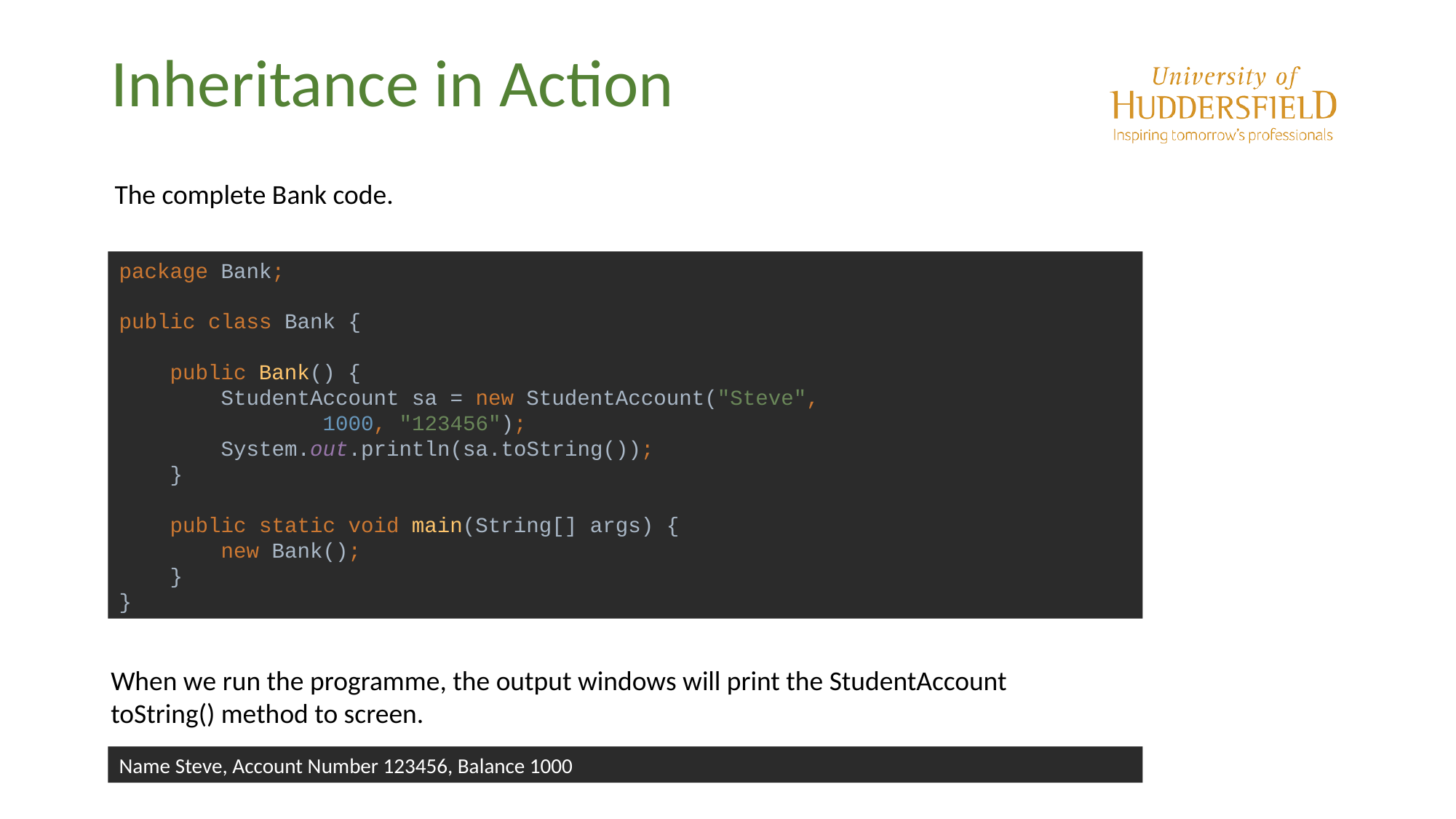

# Inheritance in Action
The complete Bank code.
package Bank;
public class Bank {
    public Bank() {
        StudentAccount sa = new StudentAccount("Steve",
                1000, "123456");
        System.out.println(sa.toString());
    }
    public static void main(String[] args) {
        new Bank();
    }
}
When we run the programme, the output windows will print the StudentAccount toString() method to screen.
Name Steve, Account Number 123456, Balance 1000